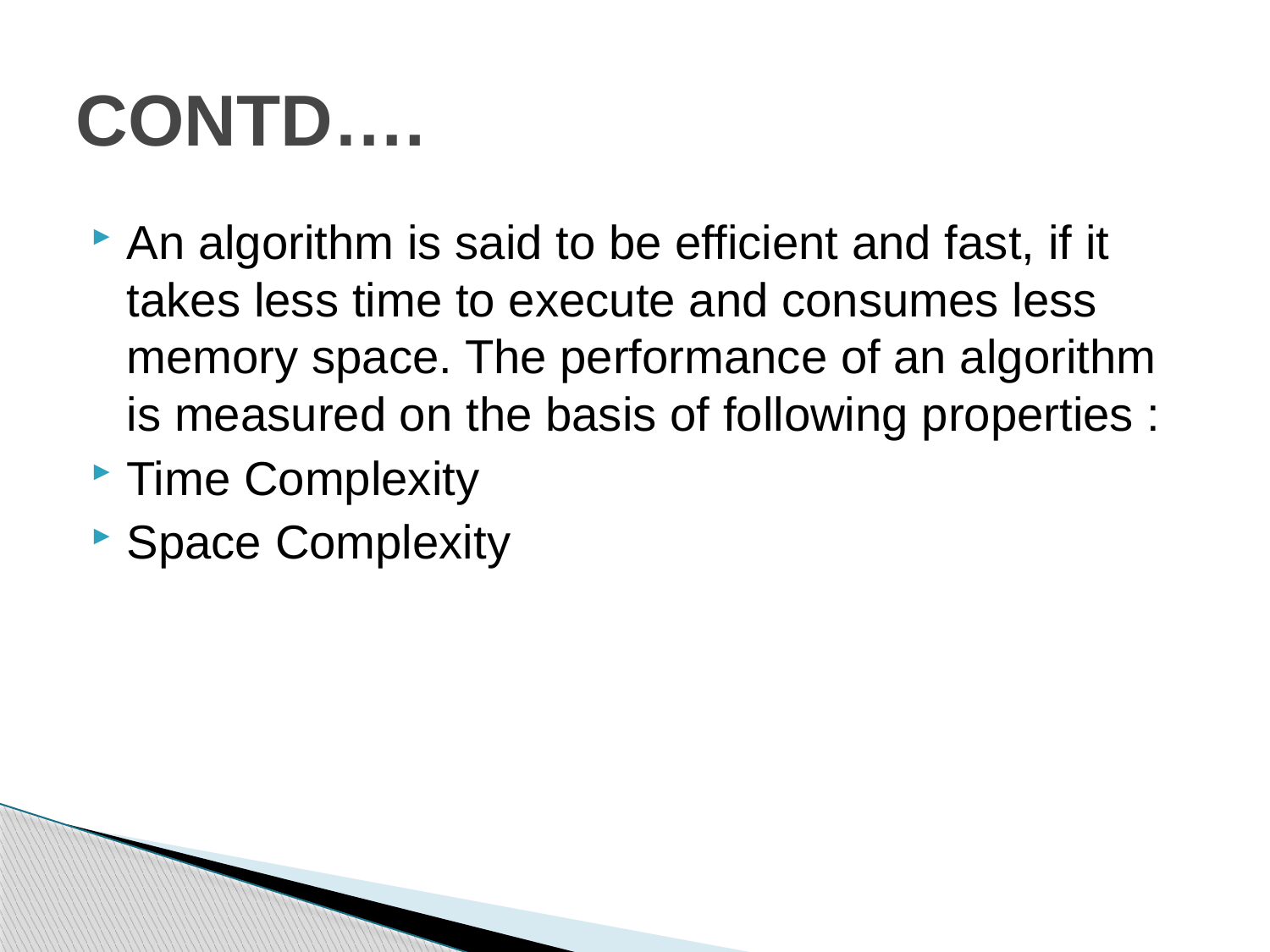

# CONTD….
An algorithm is said to be efficient and fast, if it takes less time to execute and consumes less memory space. The performance of an algorithm is measured on the basis of following properties :
Time Complexity
Space Complexity